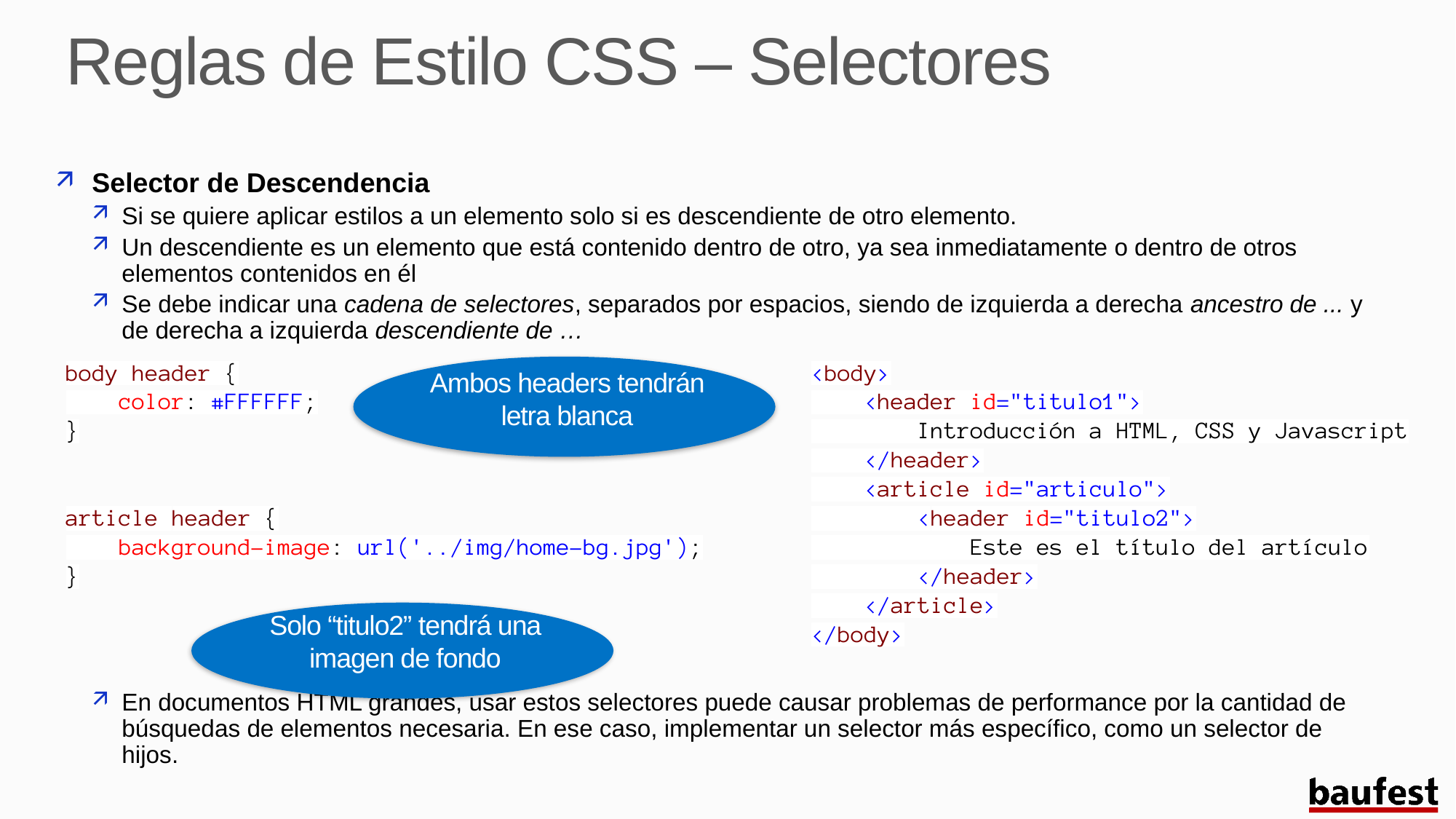

# Reglas de Estilo CSS – Selectores
Selector de Descendencia
Si se quiere aplicar estilos a un elemento solo si es descendiente de otro elemento.
Un descendiente es un elemento que está contenido dentro de otro, ya sea inmediatamente o dentro de otros elementos contenidos en él
Se debe indicar una cadena de selectores, separados por espacios, siendo de izquierda a derecha ancestro de ... y de derecha a izquierda descendiente de …

En documentos HTML grandes, usar estos selectores puede causar problemas de performance por la cantidad de búsquedas de elementos necesaria. En ese caso, implementar un selector más específico, como un selector de hijos.
body header {
    color: #FFFFFF;
}

article header {
    background-image: url('../img/home-bg.jpg');
}
Ambos headers tendrán letra blanca
<body>
    <header id="titulo1">
        Introducción a HTML, CSS y Javascript
    </header>
    <article id="articulo">
        <header id="titulo2">
            Este es el título del artículo
        </header>
    </article>
</body>
Solo “titulo2” tendrá una imagen de fondo